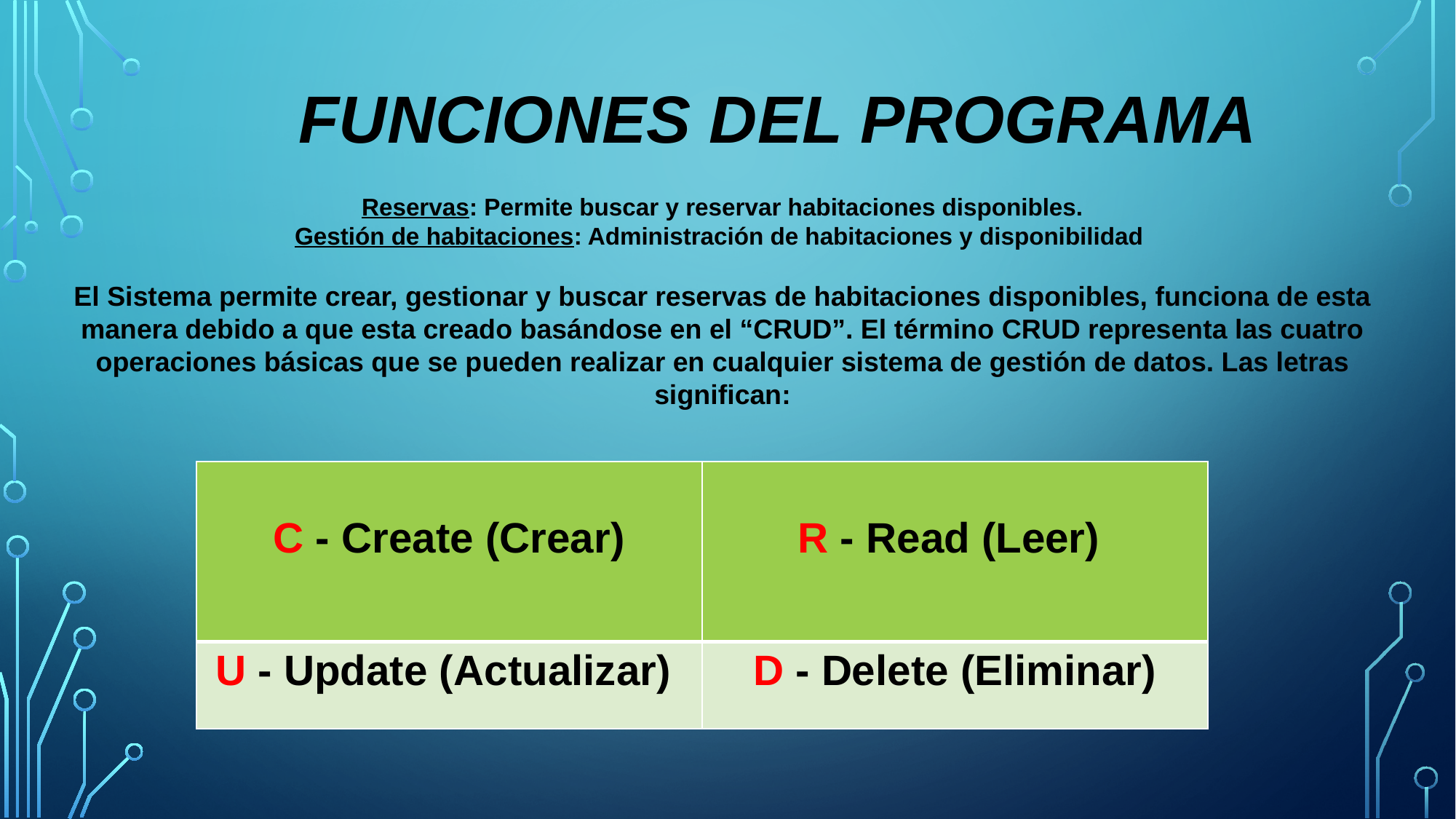

# FUNCIONES DEL PROGRAMA
Reservas: Permite buscar y reservar habitaciones disponibles.
Gestión de habitaciones: Administración de habitaciones y disponibilidad

El Sistema permite crear, gestionar y buscar reservas de habitaciones disponibles, funciona de esta manera debido a que esta creado basándose en el “CRUD”. El término CRUD representa las cuatro operaciones básicas que se pueden realizar en cualquier sistema de gestión de datos. Las letras significan:

| C - Create (Crear) | R - Read (Leer) |
| --- | --- |
| U - Update (Actualizar) | D - Delete (Eliminar) |